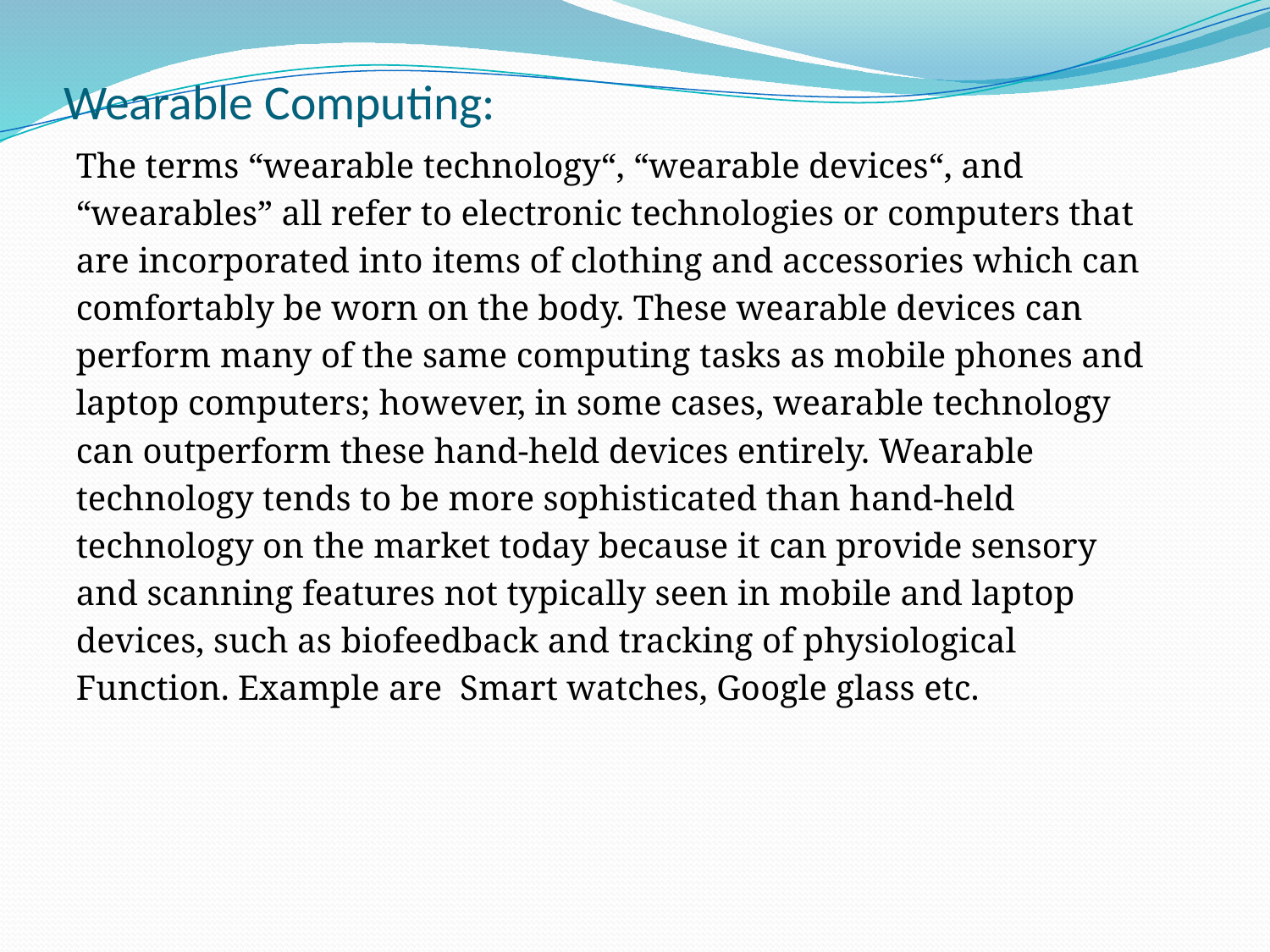

# Wearable Computing:
The terms “wearable technology“, “wearable devices“, and
“wearables” all refer to electronic technologies or computers that
are incorporated into items of clothing and accessories which can
comfortably be worn on the body. These wearable devices can
perform many of the same computing tasks as mobile phones and
laptop computers; however, in some cases, wearable technology
can outperform these hand-held devices entirely. Wearable
technology tends to be more sophisticated than hand-held
technology on the market today because it can provide sensory
and scanning features not typically seen in mobile and laptop
devices, such as biofeedback and tracking of physiological
Function. Example are  Smart watches, Google glass etc.